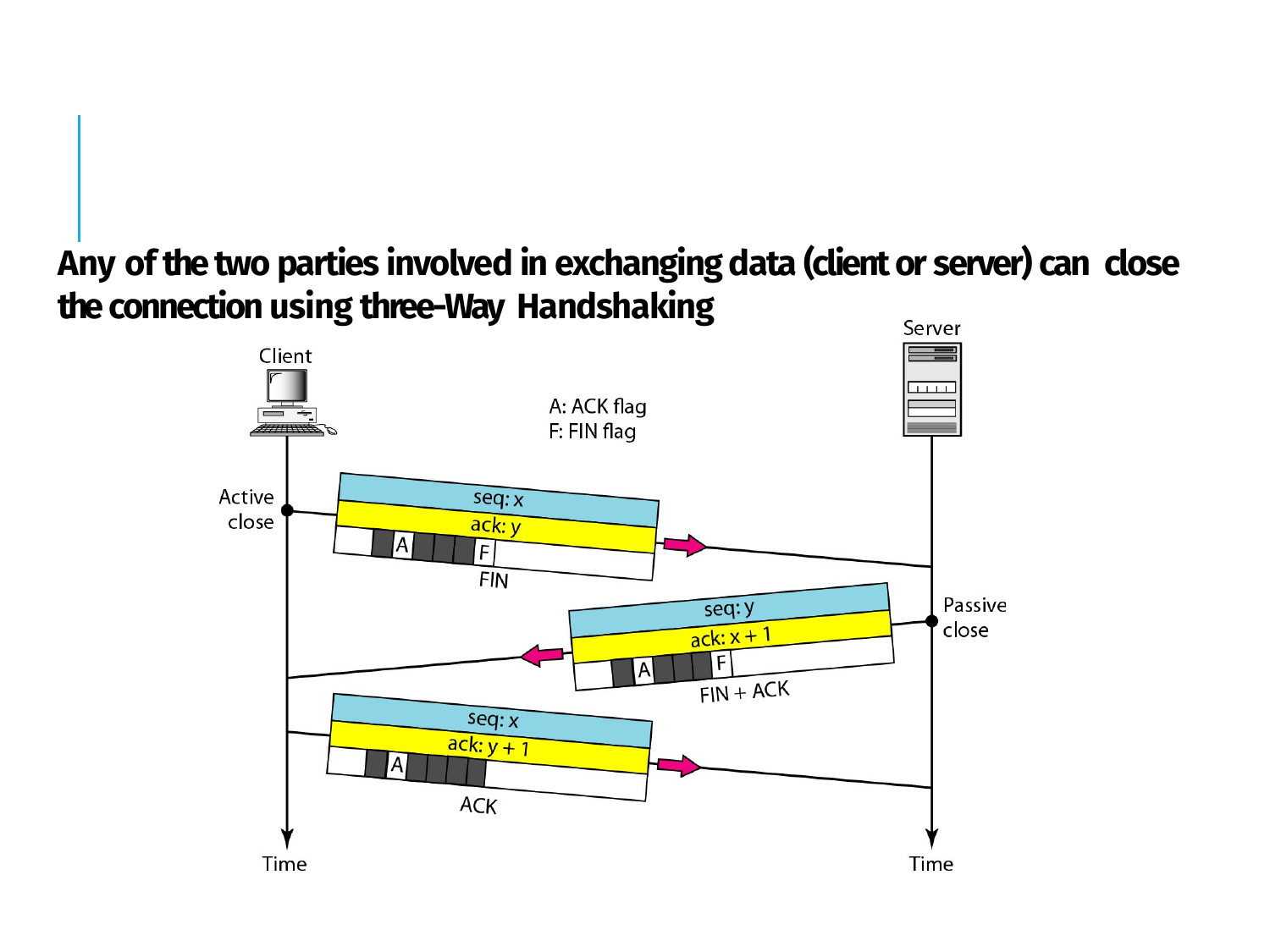

Any of the two parties involved in exchanging data (client or server) can close
the connection using three-Way Handshaking